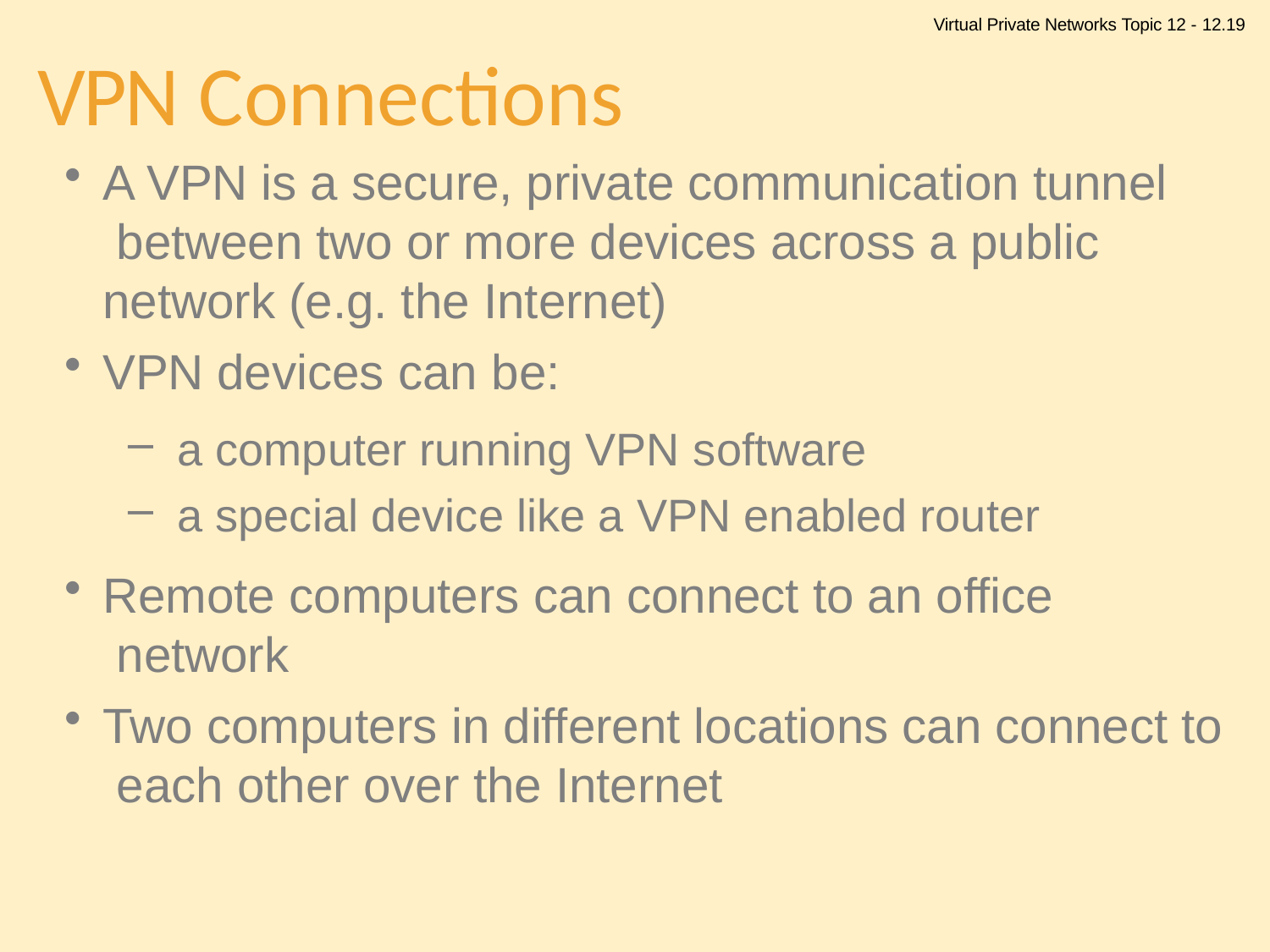

Virtual Private Networks Topic 12 - 12.19
# VPN Connections
A VPN is a secure, private communication tunnel  between two or more devices across a public  network (e.g. the Internet)
VPN devices can be:
a computer running VPN software
a special device like a VPN enabled router
Remote computers can connect to an office  network
Two computers in different locations can connect to  each other over the Internet